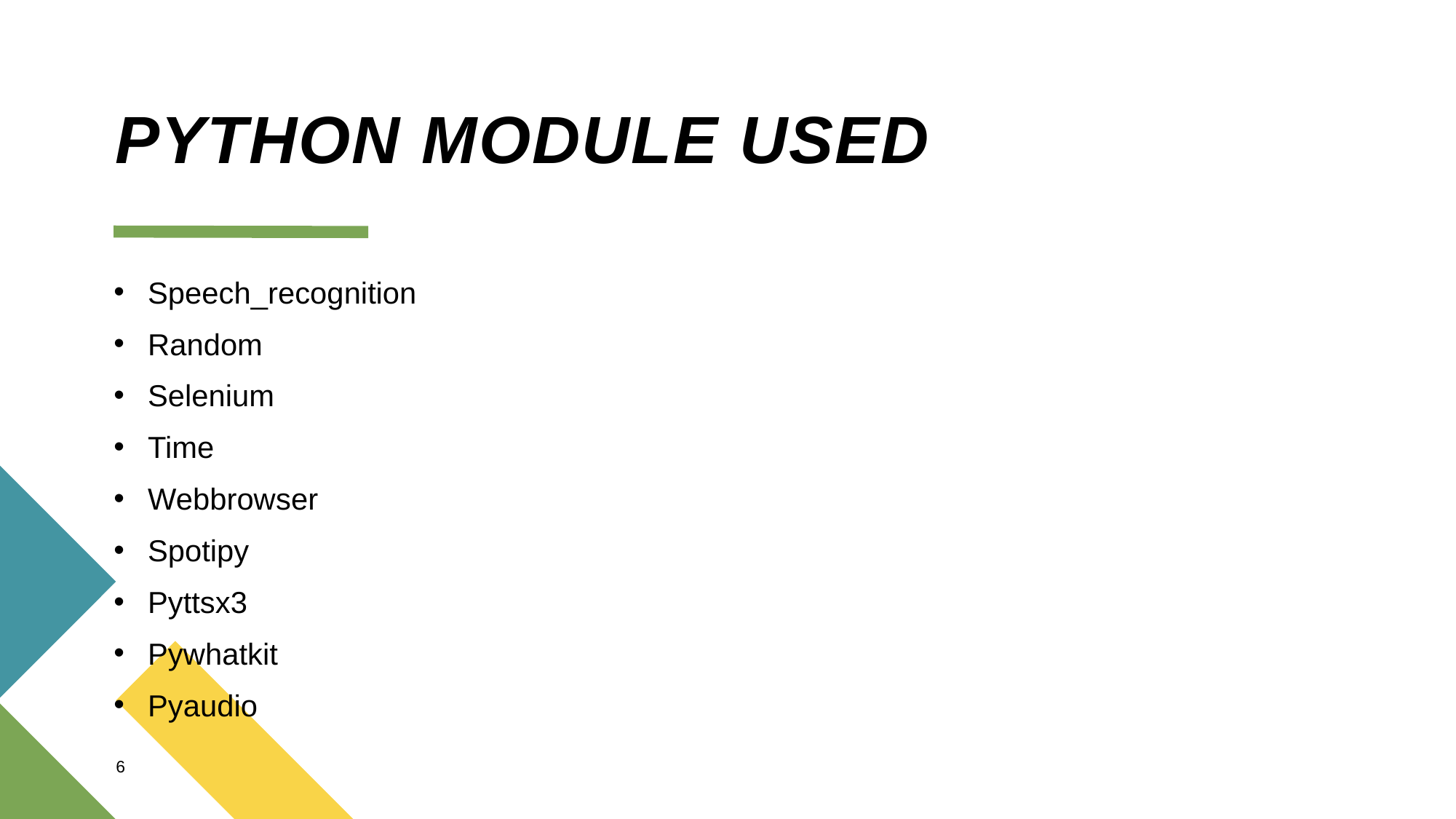

# PYTHON MODULE USED
Speech_recognition
Random
Selenium
Time
Webbrowser
Spotipy
Pyttsx3
Pywhatkit
Pyaudio

6